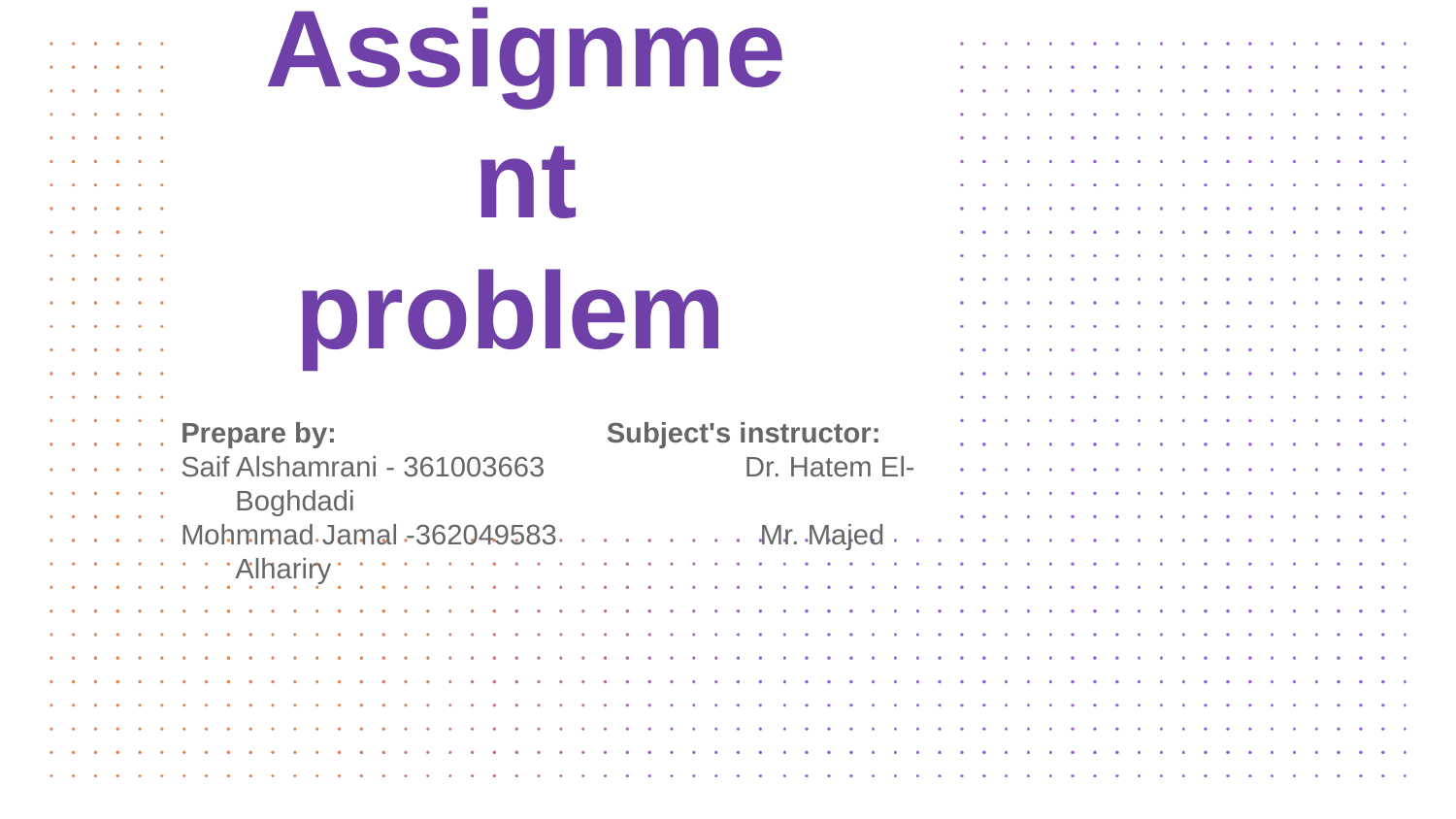

# Assignment problem
Prepare by:	            	          Subject's instructor:
Saif Alshamrani - 361003663                         Dr. Hatem El-Boghdadi
Mohmmad Jamal -362049583       	           Mr. Majed Alhariry